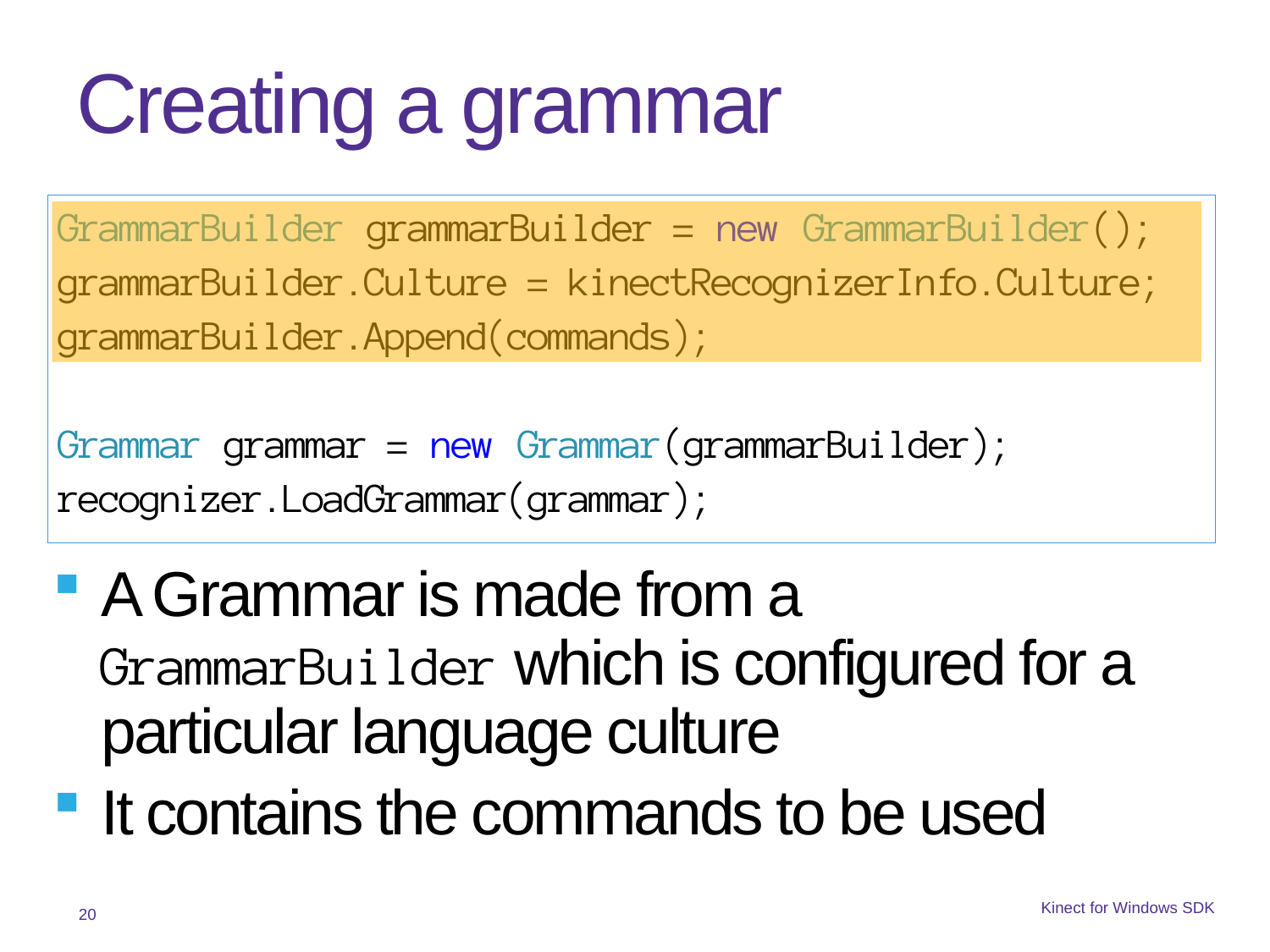

# Creating a grammar
GrammarBuilder grammarBuilder = new GrammarBuilder();
grammarBuilder.Culture = kinectRecognizerInfo.Culture;
grammarBuilder.Append(commands);

Grammar grammar = new Grammar(grammarBuilder);
recognizer.LoadGrammar(grammar);

A Grammar is made from a GrammarBuilder which is configured for a particular language culture
It contains the commands to be used
20